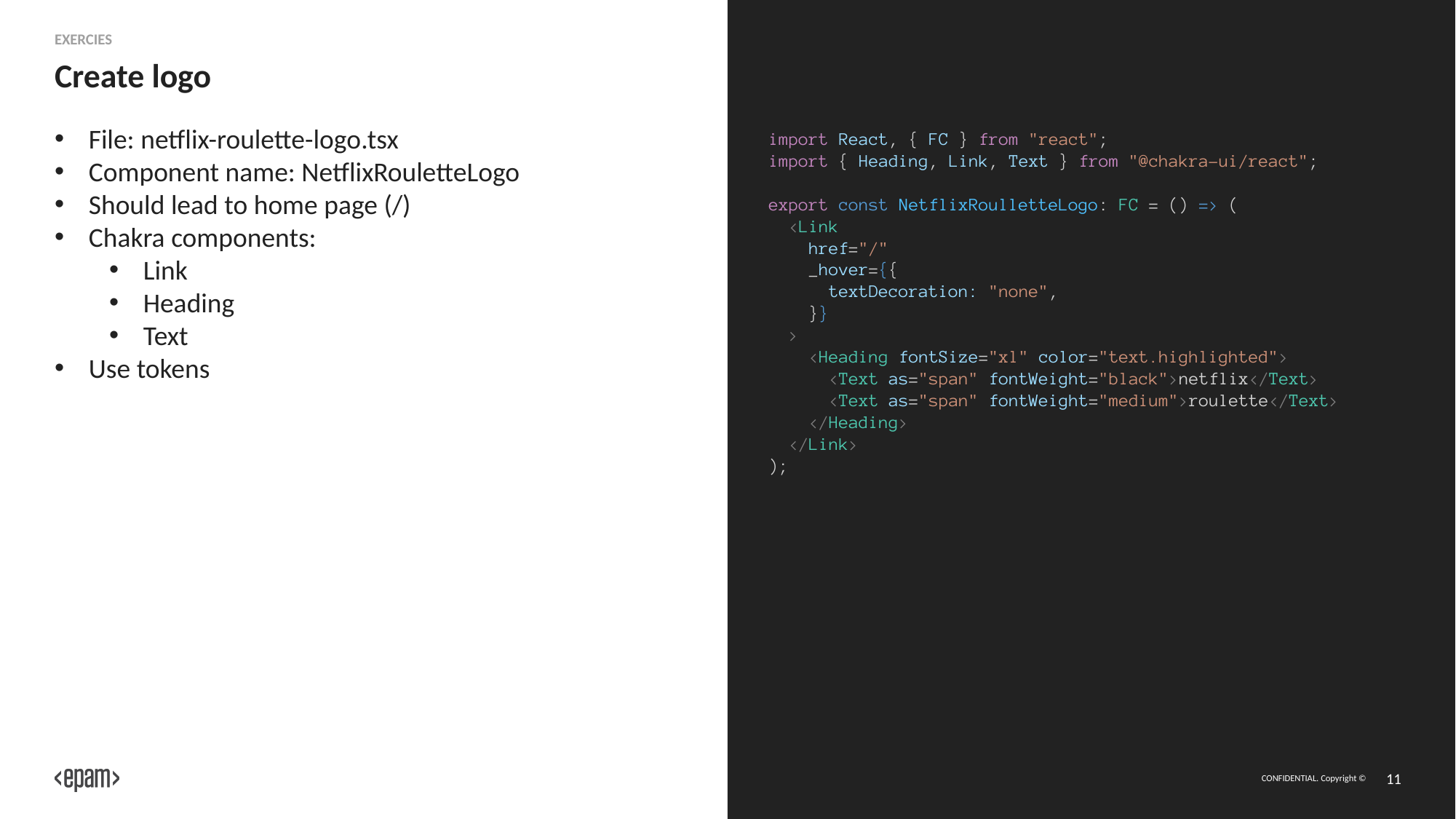

Exercies
# Create logo
File: netflix-roulette-logo.tsx
Component name: NetflixRouletteLogo
Should lead to home page (/)
Chakra components:
Link
Heading
Text
Use tokens
import React, { FC } from "react";
import { Heading, Link, Text } from "@chakra-ui/react";
export const NetflixRoulletteLogo: FC = () => (
  <Link
    href="/"
    _hover={{
      textDecoration: "none",
    }}
  >
    <Heading fontSize="xl" color="text.highlighted">
      <Text as="span" fontWeight="black">netflix</Text>
      <Text as="span" fontWeight="medium">roulette</Text>
    </Heading>
  </Link>
);